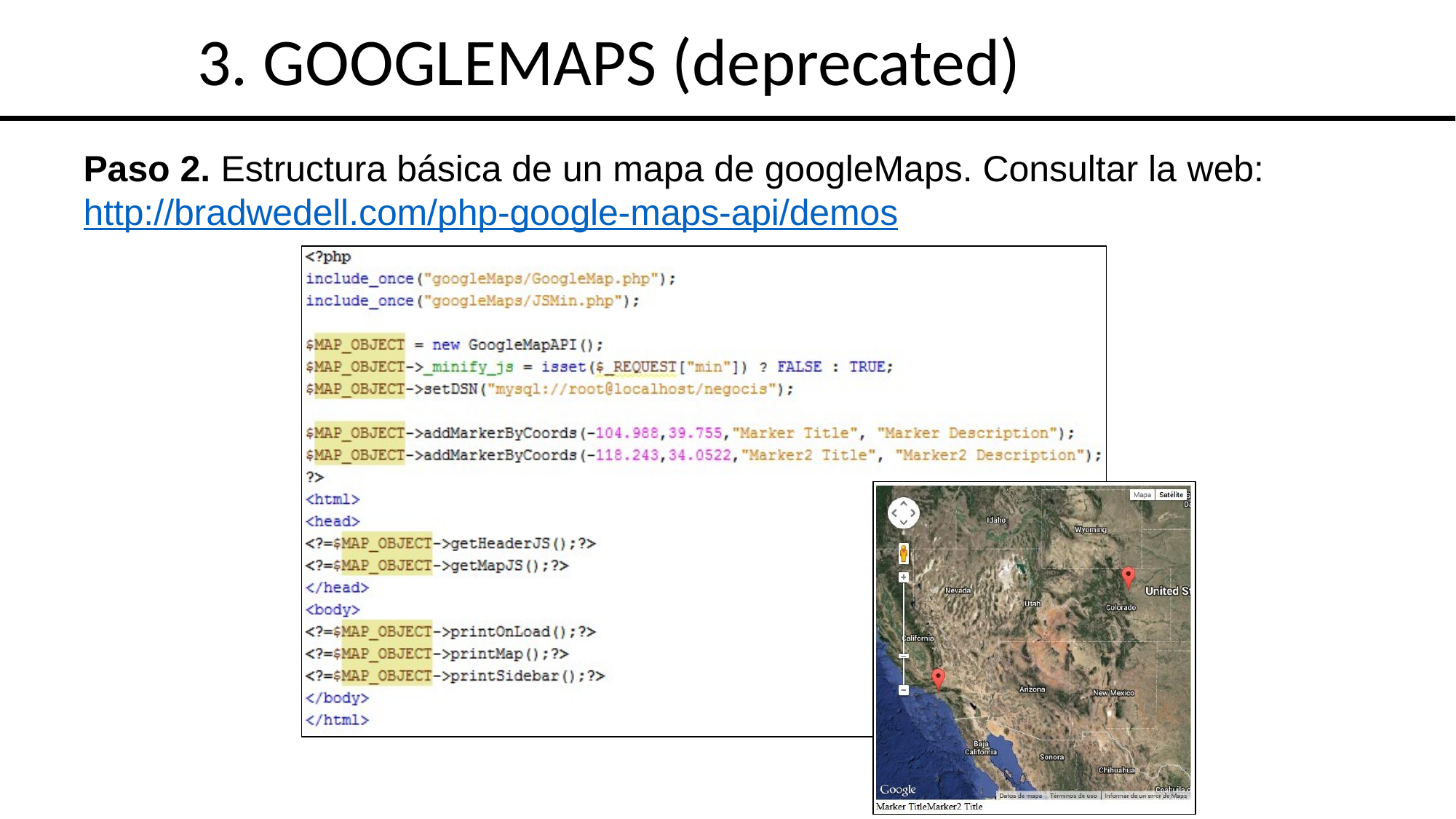

3. GOOGLEMAPS (deprecated)
Paso 2. Estructura básica de un mapa de googleMaps. Consultar la web:  http://bradwedell.com/php-google-maps-api/demos